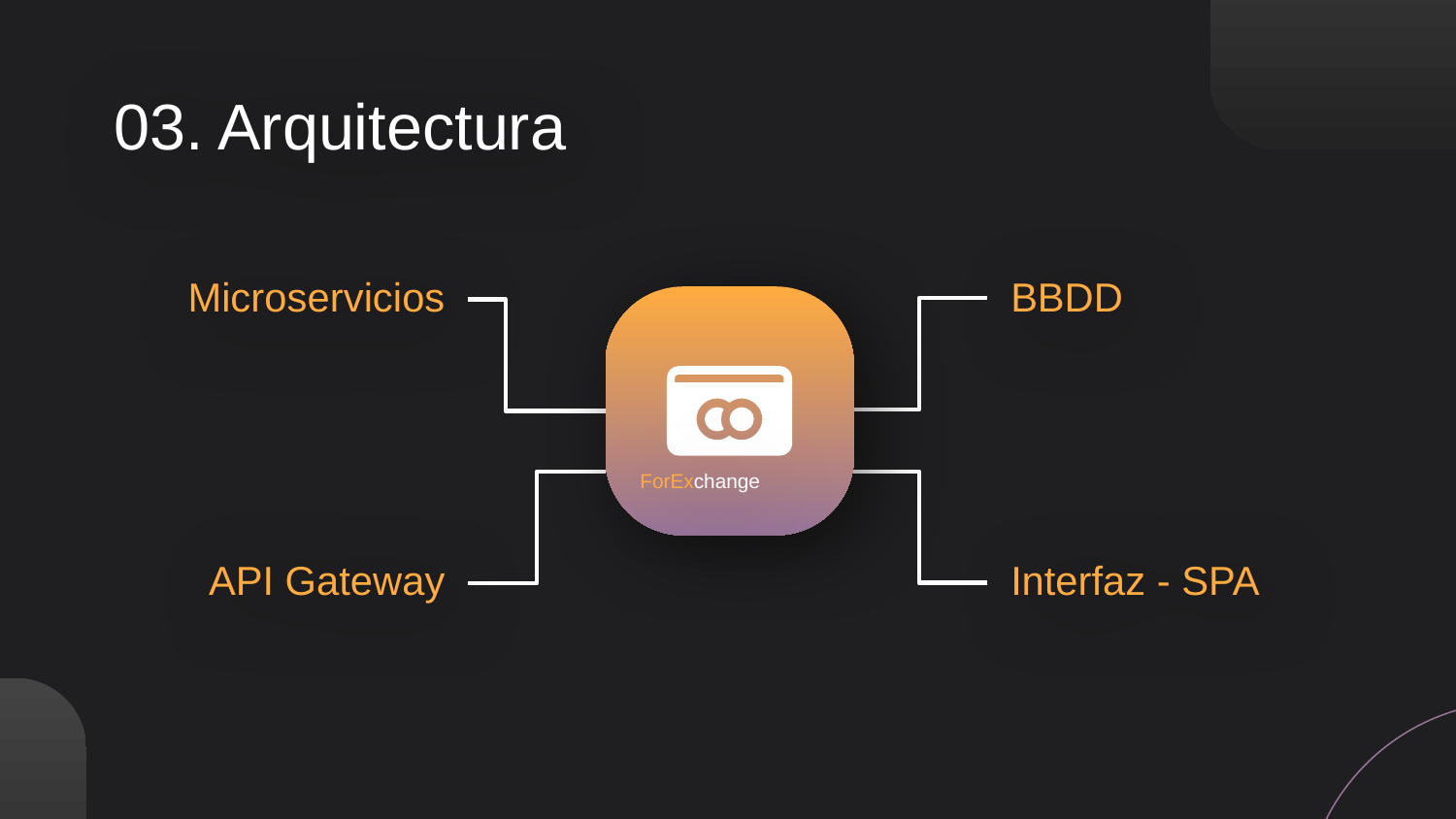

# 03. Arquitectura
Microservicios
BBDD

ForExchange
Interfaz - SPA

API Gateway